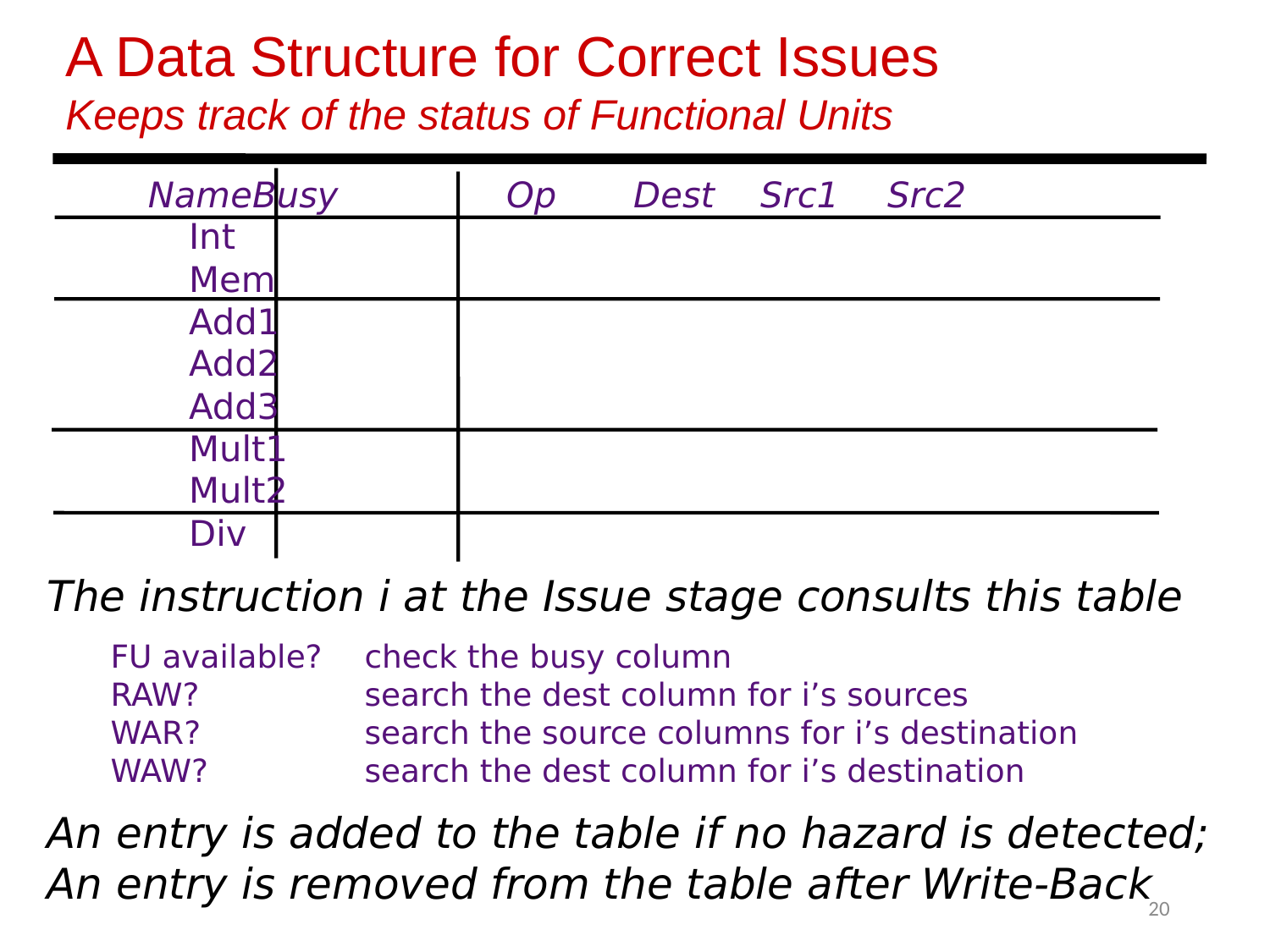

A Data Structure for Correct Issues
Keeps track of the status of Functional Units

  Name	Busy		Op	Dest	Src1	Src2
Int
Mem
Add1
Add2
Add3
Mult1
Mult2
Div

The instruction i at the Issue stage consults this table

FU available? 	check the busy column
RAW?		search the dest column for i’s sources
WAR?		search the source columns for i’s destination
WAW?		search the dest column for i’s destination

An entry is added to the table if no hazard is detected;
An entry is removed from the table after Write-Back
20